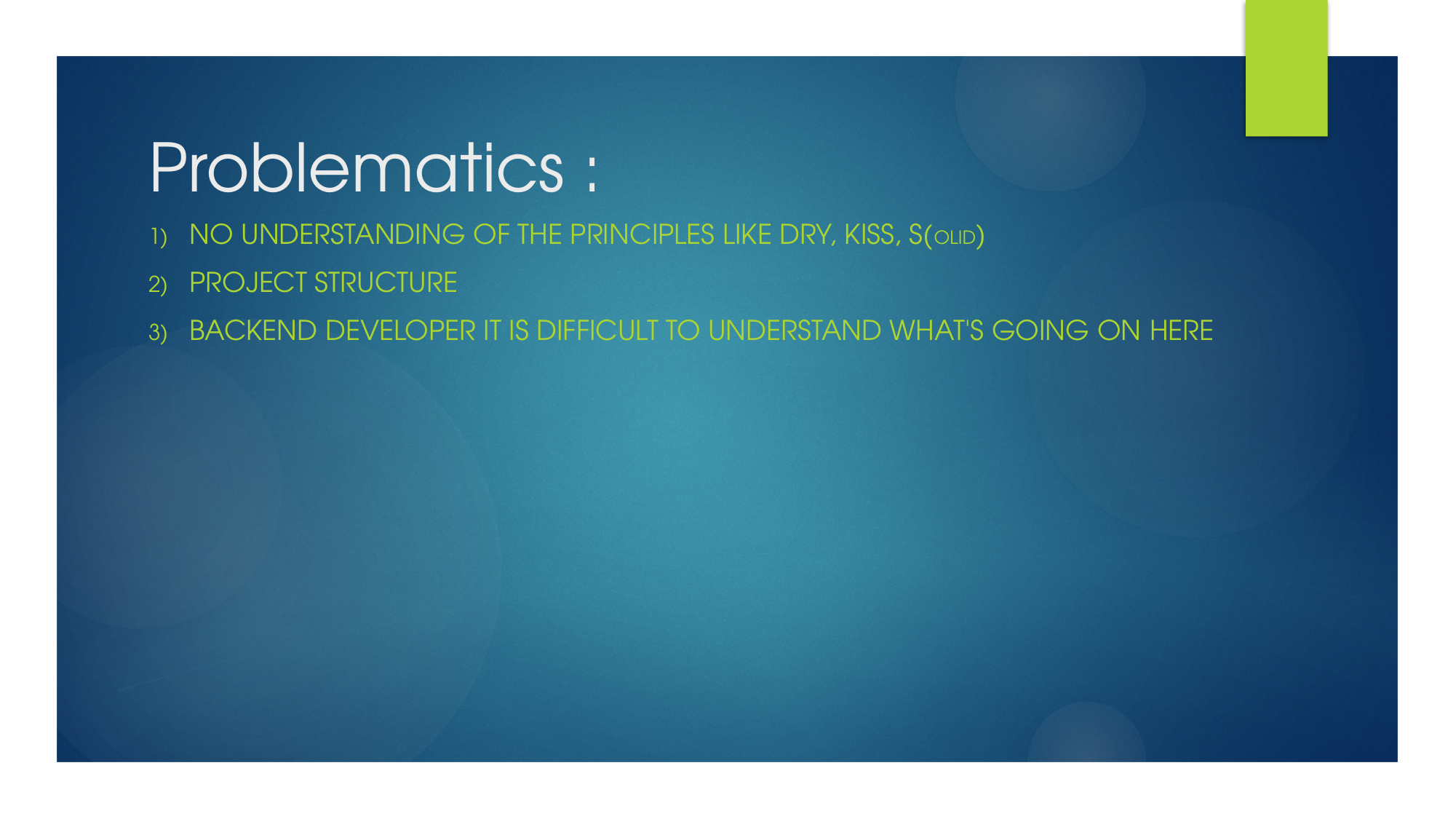

# Problematics :
NO UNDERSTANDING OF THE PRINCIPLES like dry, kiss, s(OLID)
PROJECT STRUCTURE
BACKEND DEVELOPER it is DIFFICULT to understand what's going on here